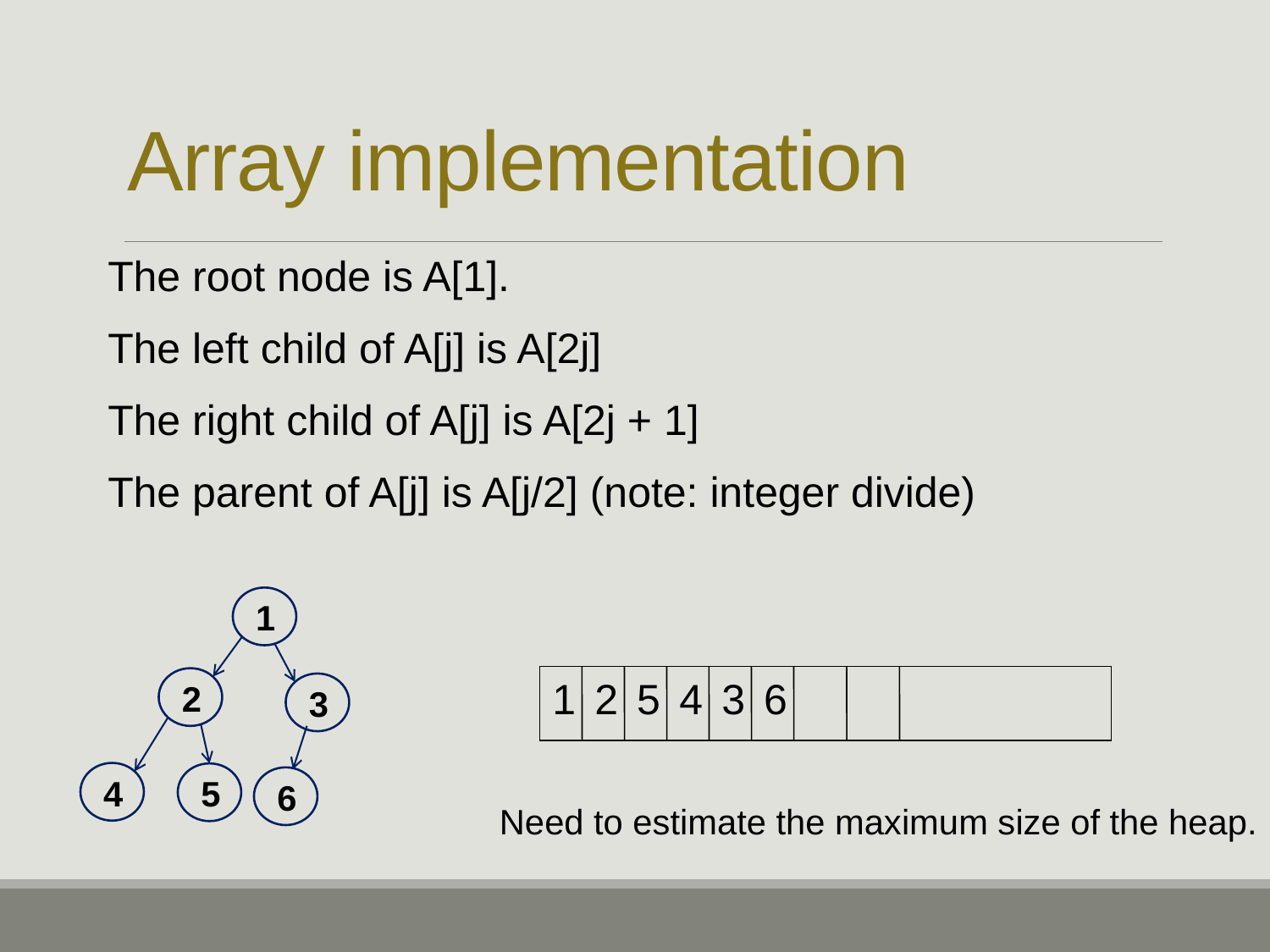

# Array implementation
The root node is A[1].
The left child of A[j] is A[2j]
The right child of A[j] is A[2j + 1]
The parent of A[j] is A[j/2] (note: integer divide)

1

1
2
5
4
3
6

2

3

4
5

6
Need to estimate the maximum size of the heap.